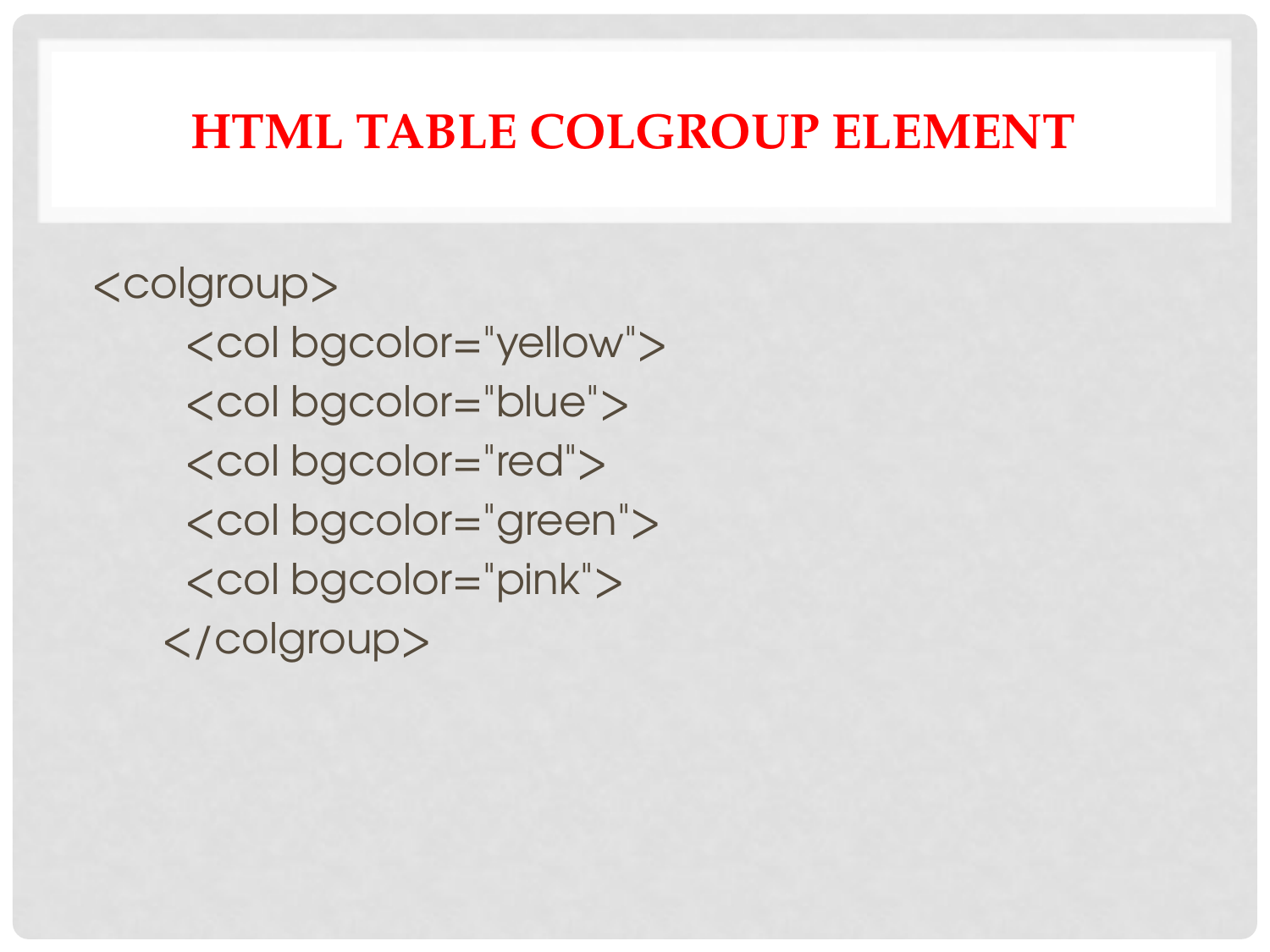

# HTML table colgroup element
<colgroup>
        <col bgcolor="yellow">
        <col bgcolor="blue">
        <col bgcolor="red">
        <col bgcolor="green">
        <col bgcolor="pink">
      </colgroup>